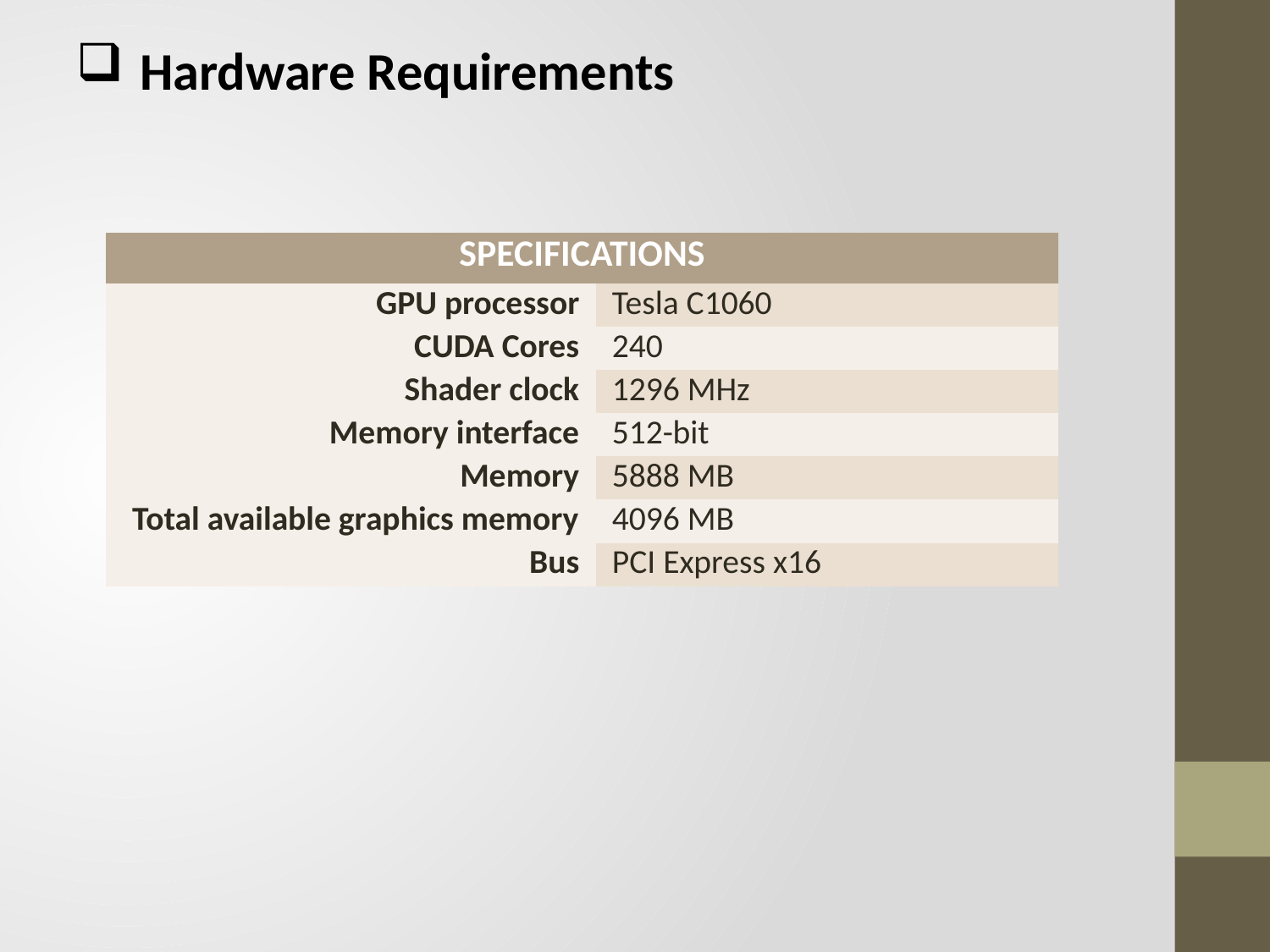

# Hardware Requirements
| SPECIFICATIONS |  |
| --- | --- |
| GPU processor | Tesla C1060 |
| CUDA Cores | 240 |
| Shader clock | 1296 MHz |
| Memory interface | 512-bit |
| Memory | 5888 MB |
| Total available graphics memory | 4096 MB |
| Bus | PCI Express x16 |